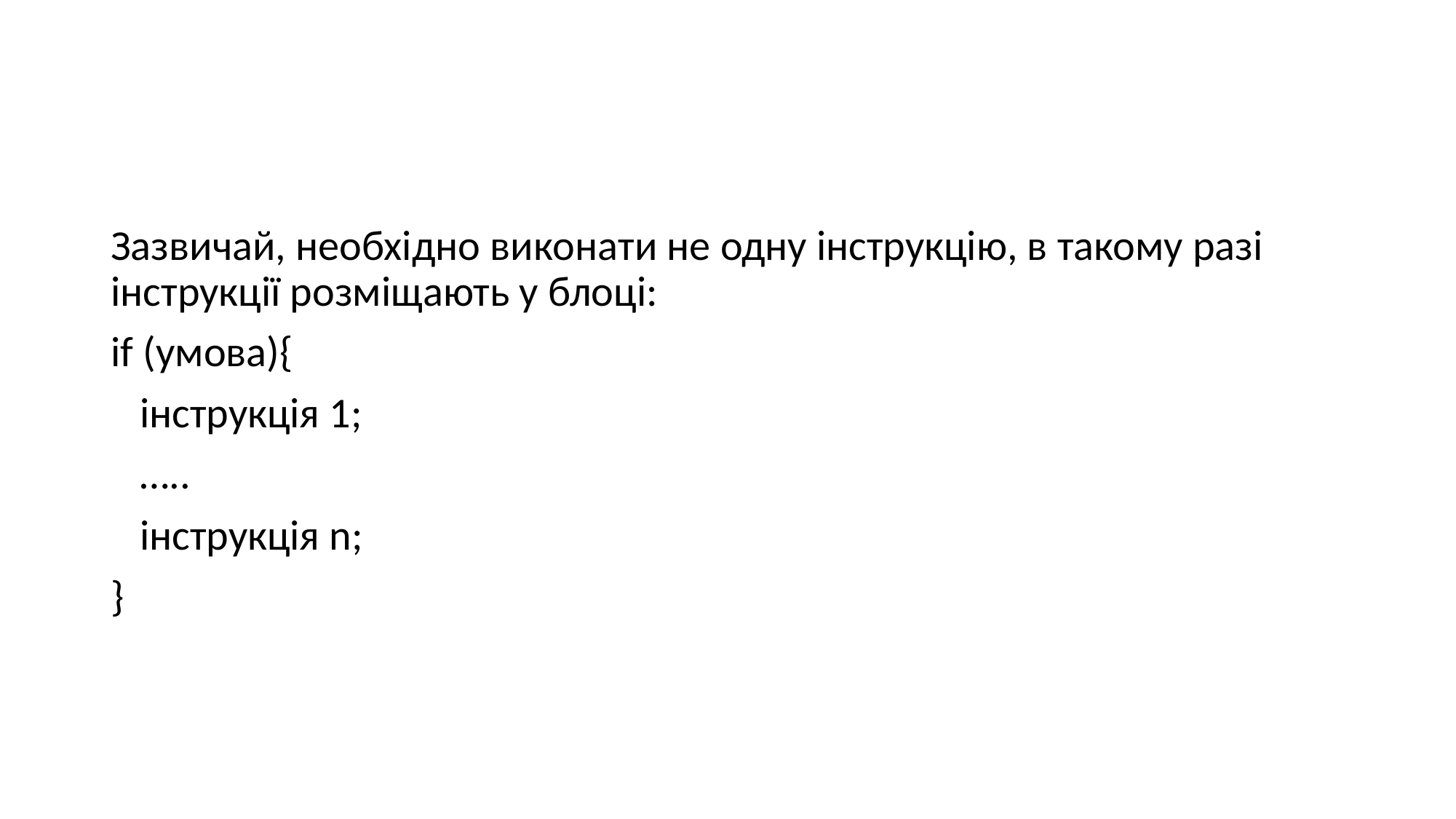

Зазвичай, необхідно виконати не одну інструкцію, в такому разі інструкції розміщають у блоці:
if (умова){
   iнструкція 1;
   …..
   iнструкція n;
}